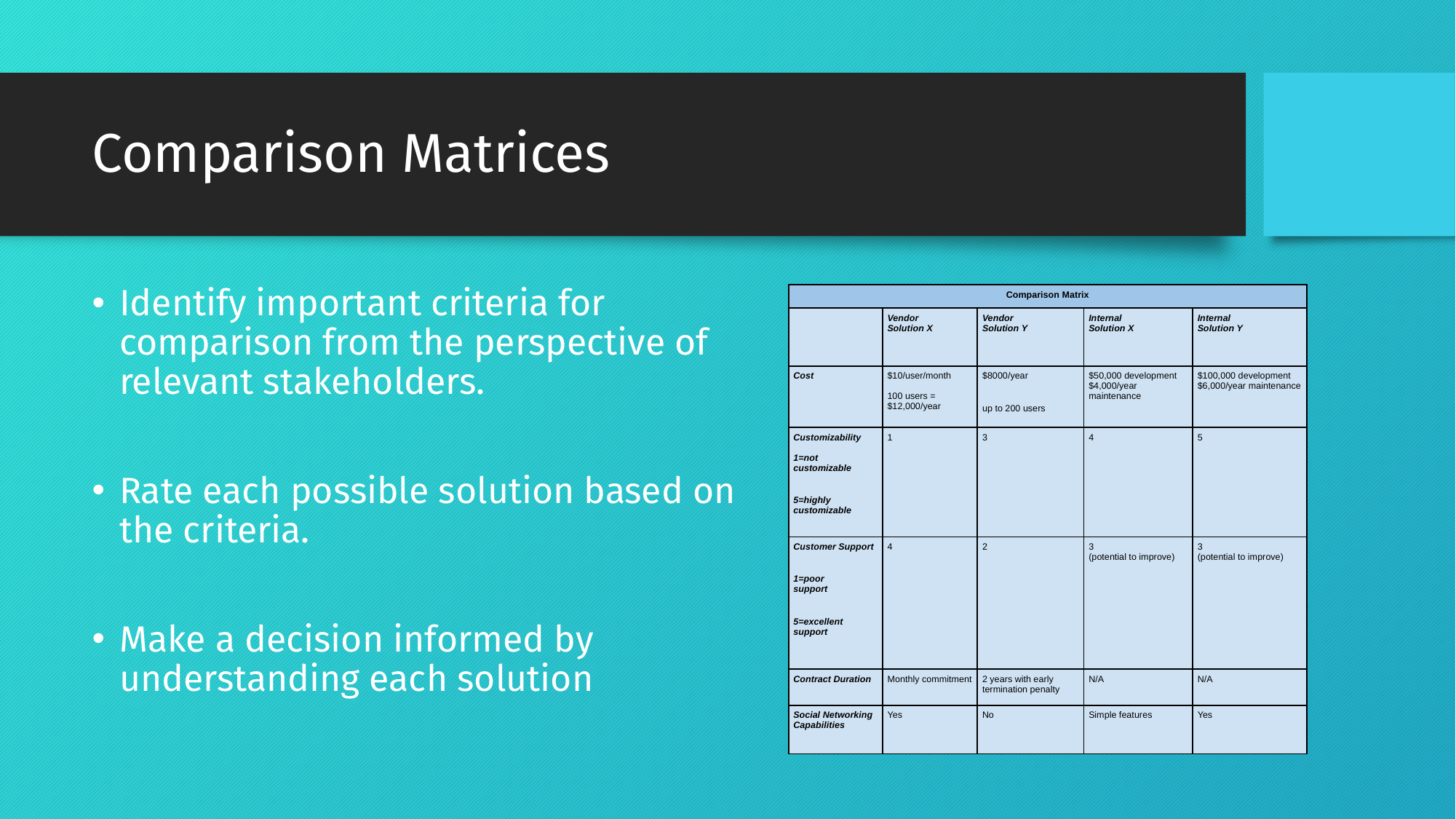

# Comparison Matrices
Identify important criteria for comparison from the perspective of relevant stakeholders.

Rate each possible solution based on the criteria.

Make a decision informed by understanding each solution
| Comparison Matrix |  |  |  |  |
| --- | --- | --- | --- | --- |
|  | Vendor Solution X | Vendor Solution Y | Internal Solution X | Internal Solution Y |
| Cost | $10/user/month 100 users = $12,000/year | $8000/year up to 200 users | $50,000 development $4,000/year maintenance | $100,000 development $6,000/year maintenance |
| Customizability 1=not customizable 5=highly customizable | 1 | 3 | 4 | 5 |
| Customer Support 1=poor support 5=excellent support | 4 | 2 | 3  (potential to improve) | 3 (potential to improve) |
| Contract Duration | Monthly commitment | 2 years with early termination penalty | N/A | N/A |
| Social Networking Capabilities | Yes | No | Simple features | Yes |